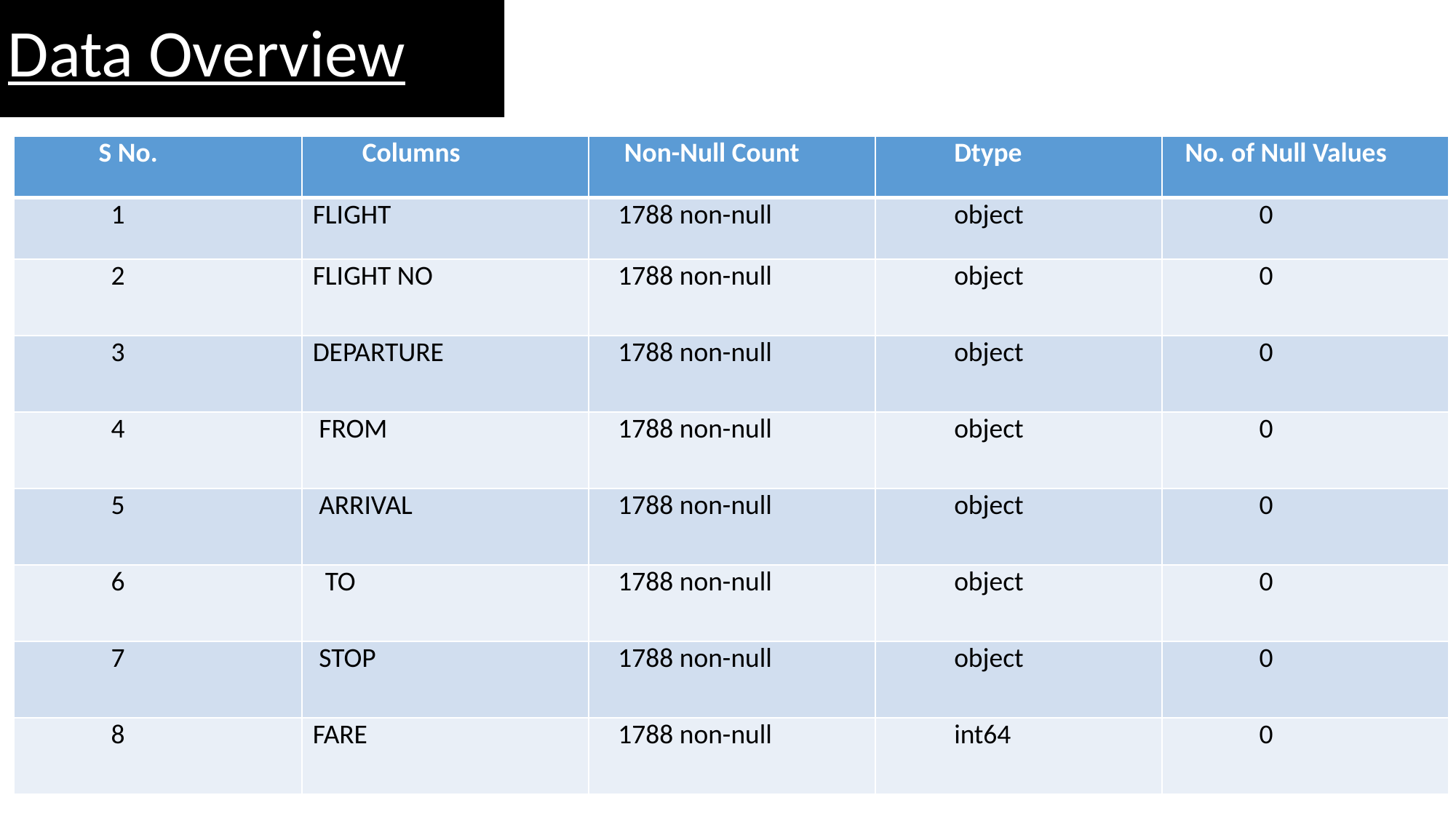

# Data Overview
| S No. | Columns | Non-Null Count | Dtype | No. of Null Values |
| --- | --- | --- | --- | --- |
| 1 | FLIGHT | 1788 non-null | object | 0 |
| 2 | FLIGHT NO | 1788 non-null | object | 0 |
| 3 | DEPARTURE | 1788 non-null | object | 0 |
| 4 | FROM | 1788 non-null | object | 0 |
| 5 | ARRIVAL | 1788 non-null | object | 0 |
| 6 | TO | 1788 non-null | object | 0 |
| 7 | STOP | 1788 non-null | object | 0 |
| 8 | FARE | 1788 non-null | int64 | 0 |